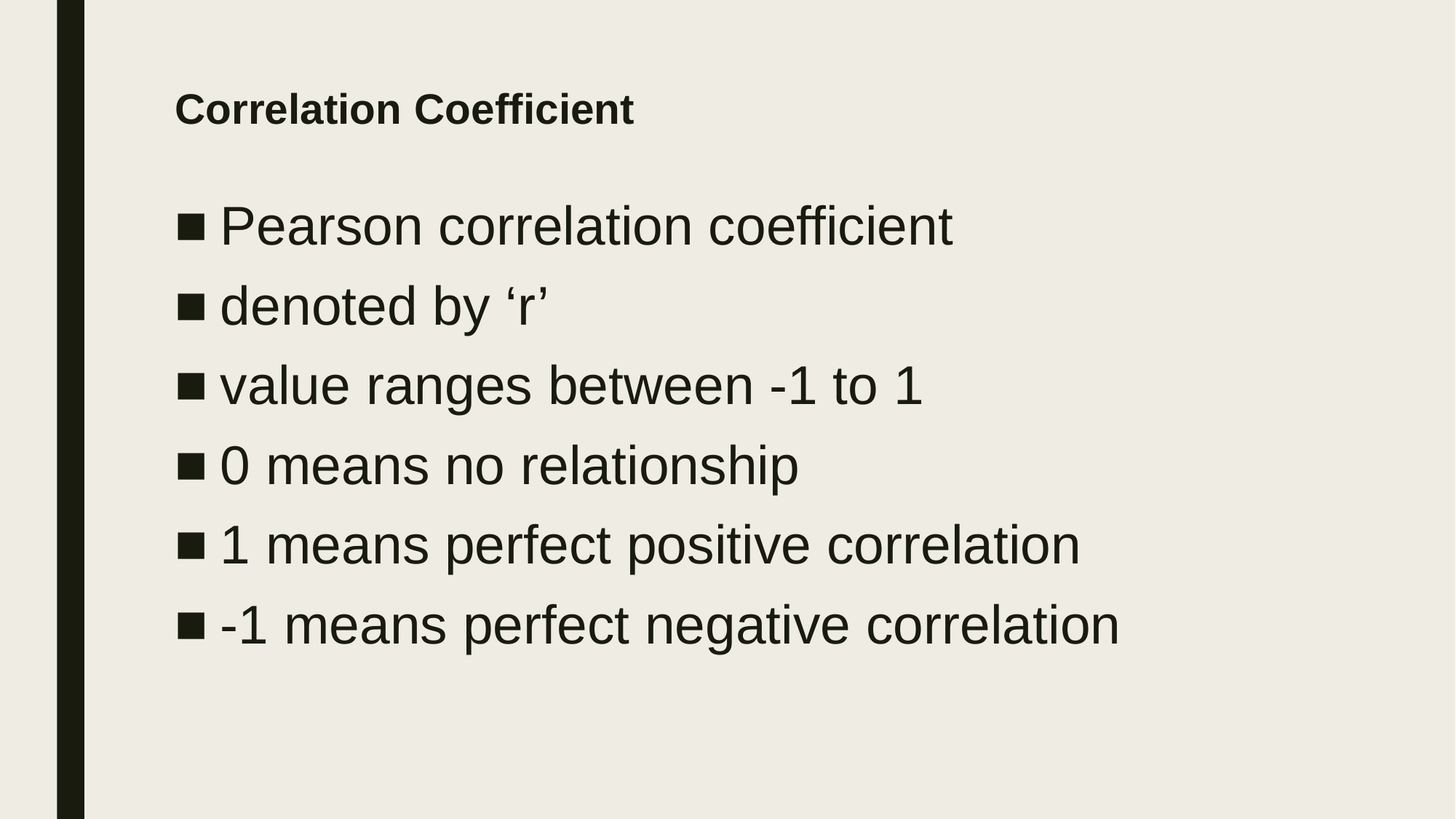

# Correlation Coefficient
Pearson correlation coefficient
denoted by ‘r’
value ranges between -1 to 1
0 means no relationship
1 means perfect positive correlation
-1 means perfect negative correlation